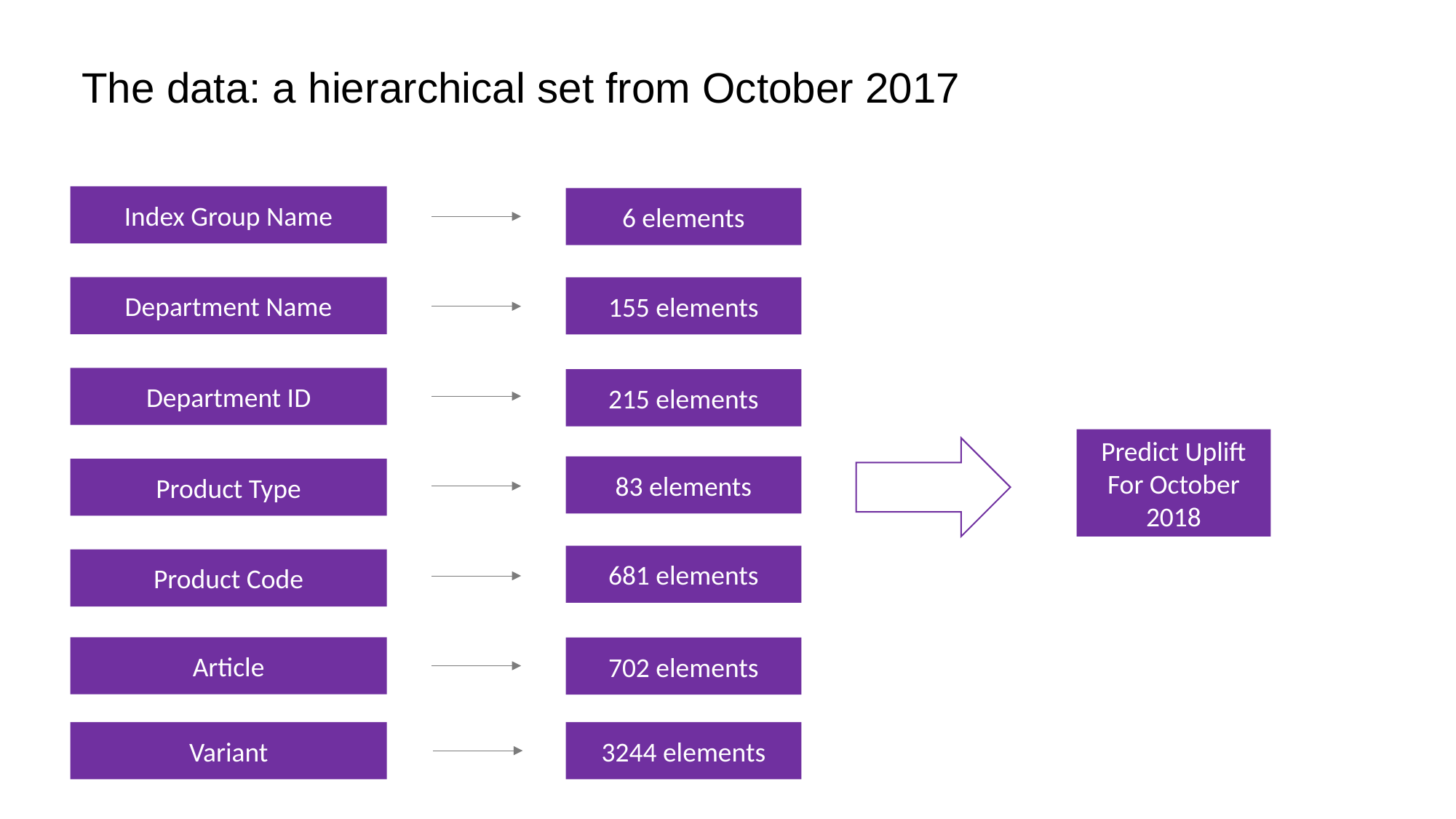

# The data: a hierarchical set from October 2017
Index Group Name
6 elements
Department Name
155 elements
Department ID
215 elements
Predict Uplift
For October 2018

83 elements
Product Type
681 elements
Product Code
Article
702 elements
3244 elements
Variant